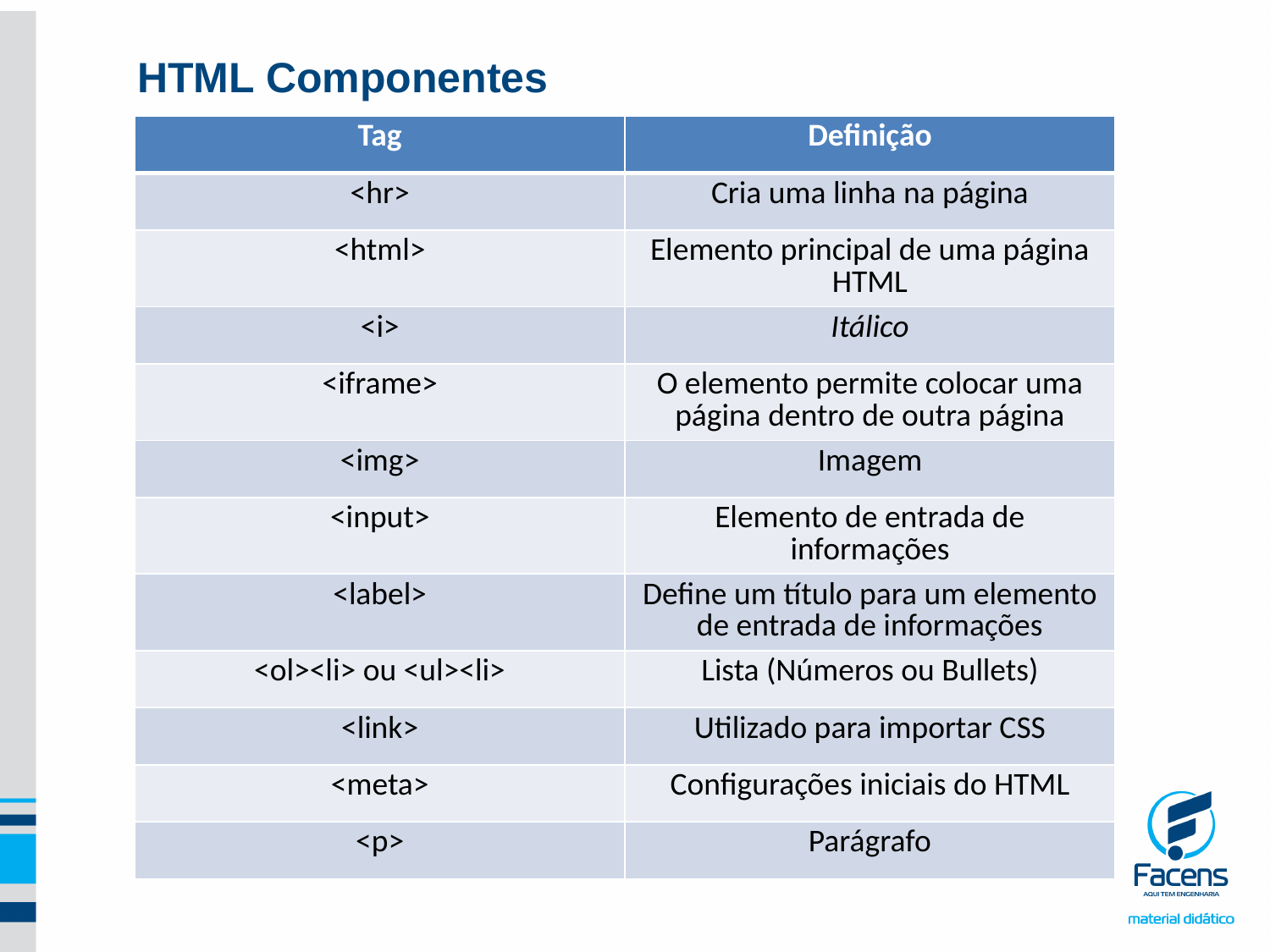

HTML Componentes

| Tag | Definição |
| --- | --- |
| <hr> | Cria uma linha na página |
| <html> | Elemento principal de uma página HTML |
| <i> | Itálico |
| <iframe> | O elemento permite colocar uma página dentro de outra página |
| <img> | Imagem |
| <input> | Elemento de entrada de informações |
| <label> | Define um título para um elemento de entrada de informações |
| <ol><li> ou <ul><li> | Lista (Números ou Bullets) |
| <link> | Utilizado para importar CSS |
| <meta> | Configurações iniciais do HTML |
| <p> | Parágrafo |